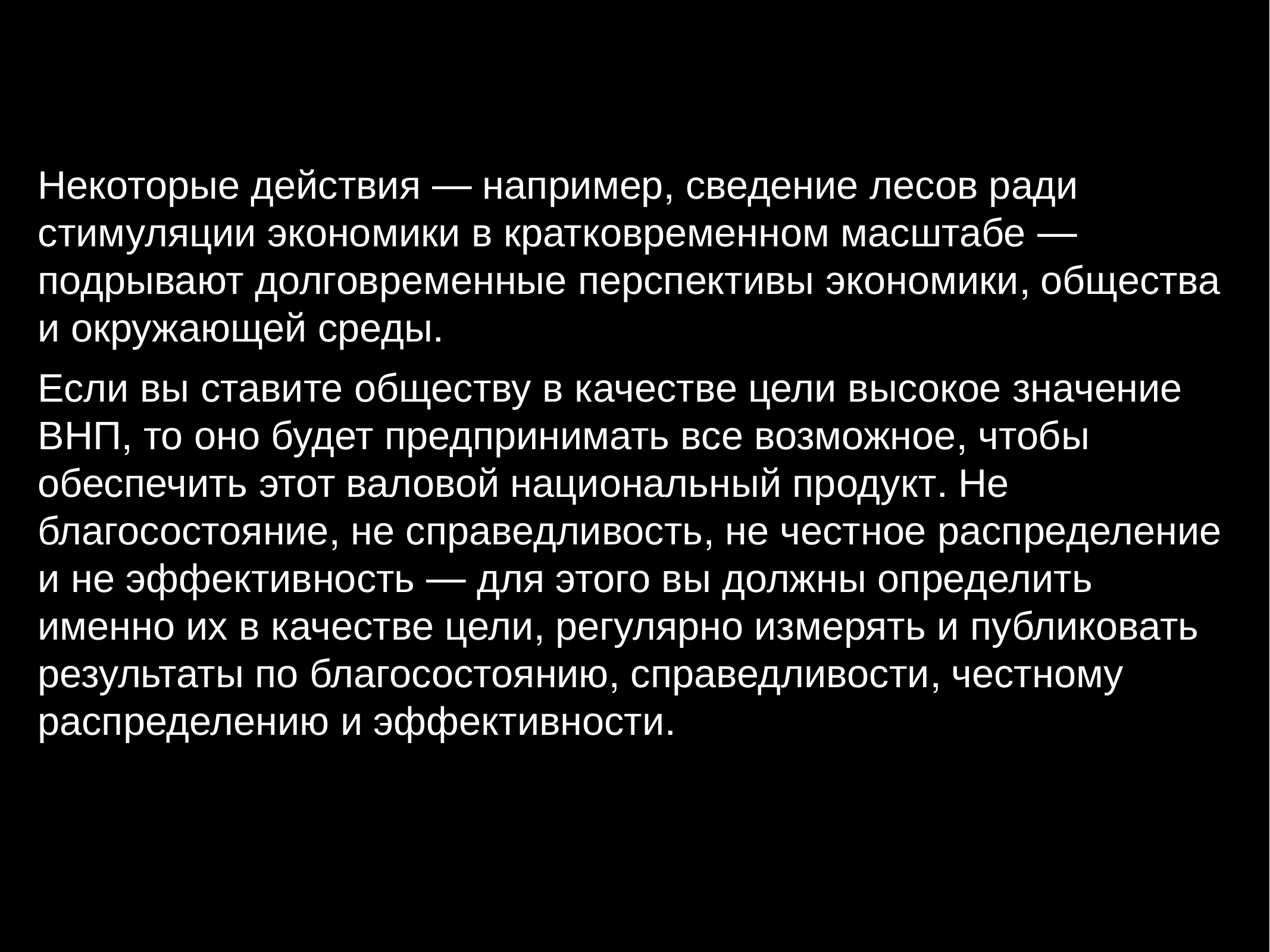

53
Некоторые действия — например, сведение лесов ради стимуляции экономики в кратковременном масштабе — подрывают долговременные перспективы экономики, общества и окружающей среды.
Если вы ставите обществу в качестве цели высокое значение ВНП, то оно будет предпринимать все возможное, чтобы обеспечить этот валовой национальный продукт. Не благосостояние, не справедливость, не честное распределение и не эффективность — для этого вы должны определить именно их в качестве цели, регулярно измерять и публиковать результаты по благосостоянию, справедливости, честному распределению и эффективности.